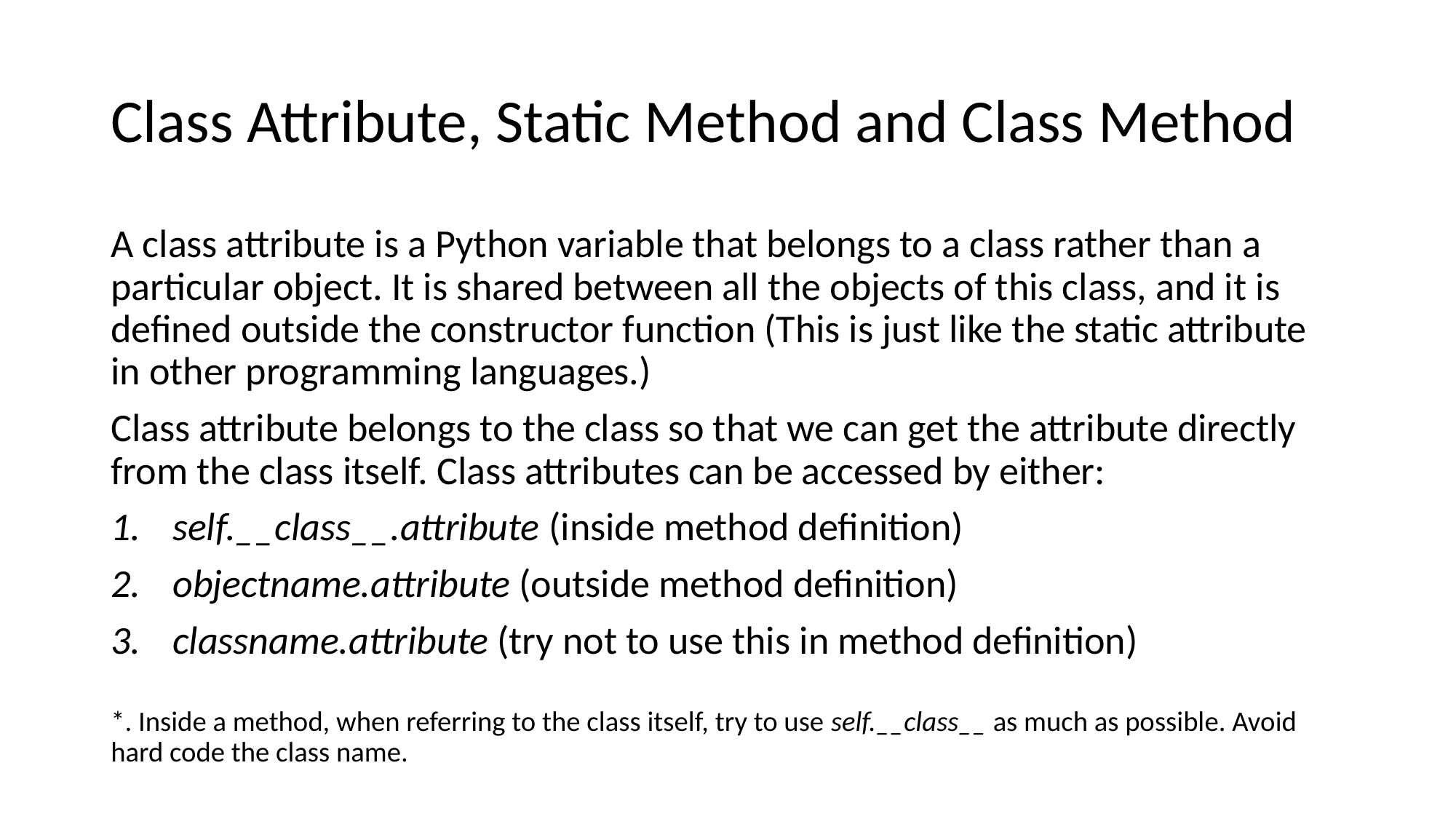

# Class Attribute, Static Method and Class Method
A class attribute is a Python variable that belongs to a class rather than a particular object. It is shared between all the objects of this class, and it is defined outside the constructor function (This is just like the static attribute in other programming languages.)
Class attribute belongs to the class so that we can get the attribute directly from the class itself. Class attributes can be accessed by either:
self.__class__.attribute (inside method definition)
objectname.attribute (outside method definition)
classname.attribute (try not to use this in method definition)
*. Inside a method, when referring to the class itself, try to use self.__class__ as much as possible. Avoid hard code the class name.